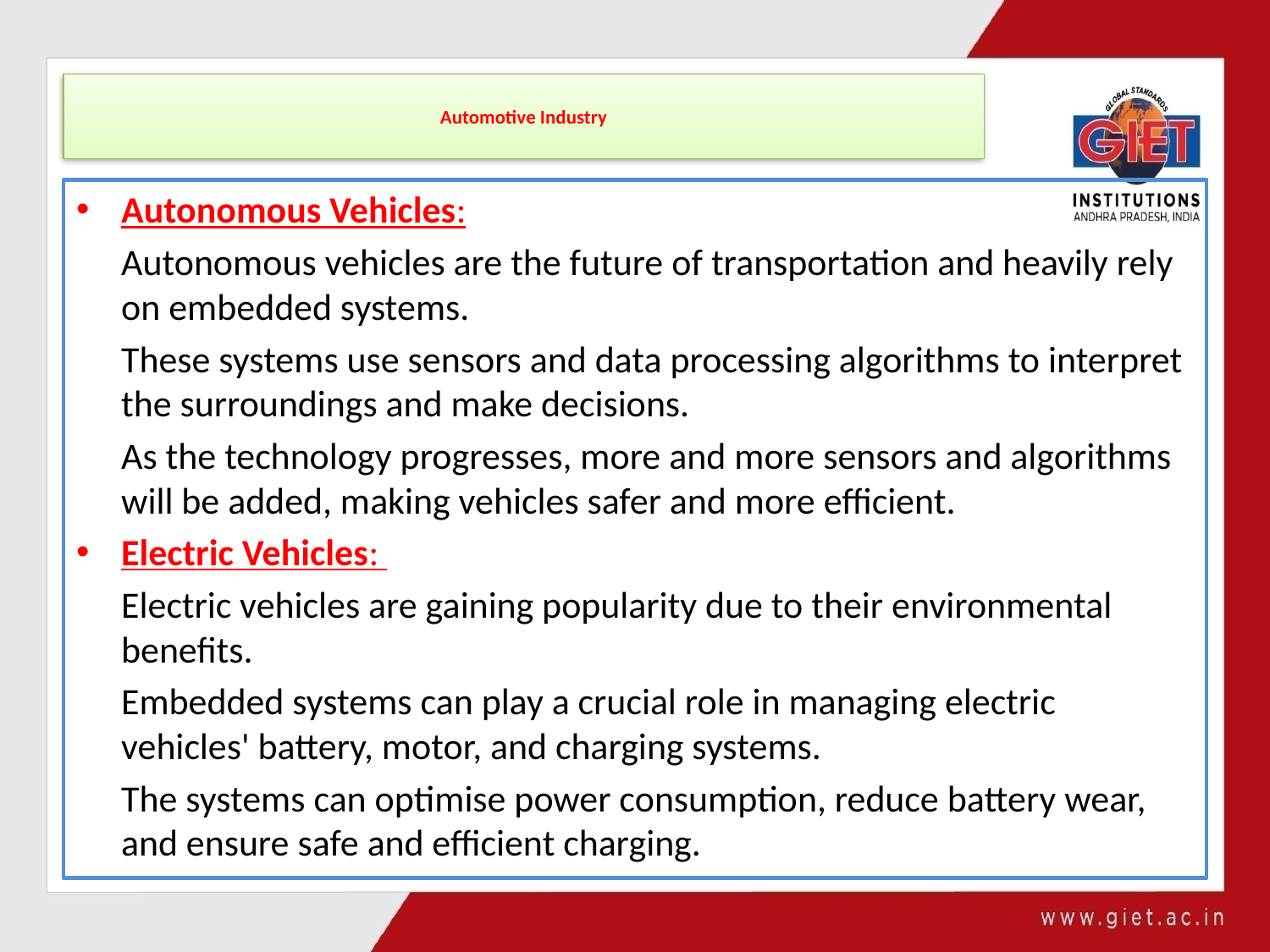

# Automotive Industry
Autonomous Vehicles:
	Autonomous vehicles are the future of transportation and heavily rely on embedded systems.
	These systems use sensors and data processing algorithms to interpret the surroundings and make decisions.
	As the technology progresses, more and more sensors and algorithms will be added, making vehicles safer and more efficient.
Electric Vehicles:
	Electric vehicles are gaining popularity due to their environmental benefits.
	Embedded systems can play a crucial role in managing electric vehicles' battery, motor, and charging systems.
	The systems can optimise power consumption, reduce battery wear, and ensure safe and efficient charging.